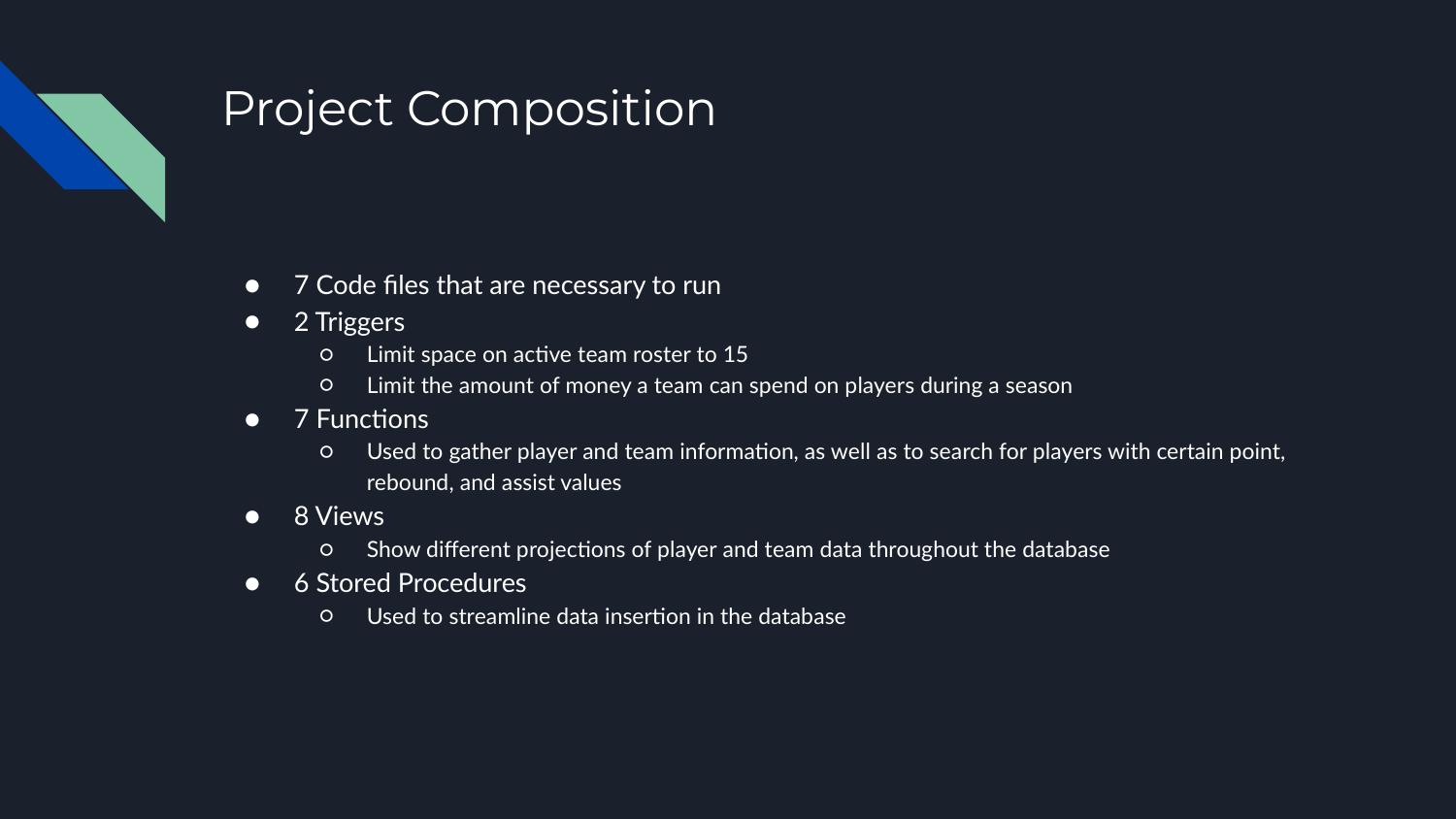

# Project Composition
7 Code files that are necessary to run
2 Triggers
Limit space on active team roster to 15
Limit the amount of money a team can spend on players during a season
7 Functions
Used to gather player and team information, as well as to search for players with certain point, rebound, and assist values
8 Views
Show different projections of player and team data throughout the database
6 Stored Procedures
Used to streamline data insertion in the database